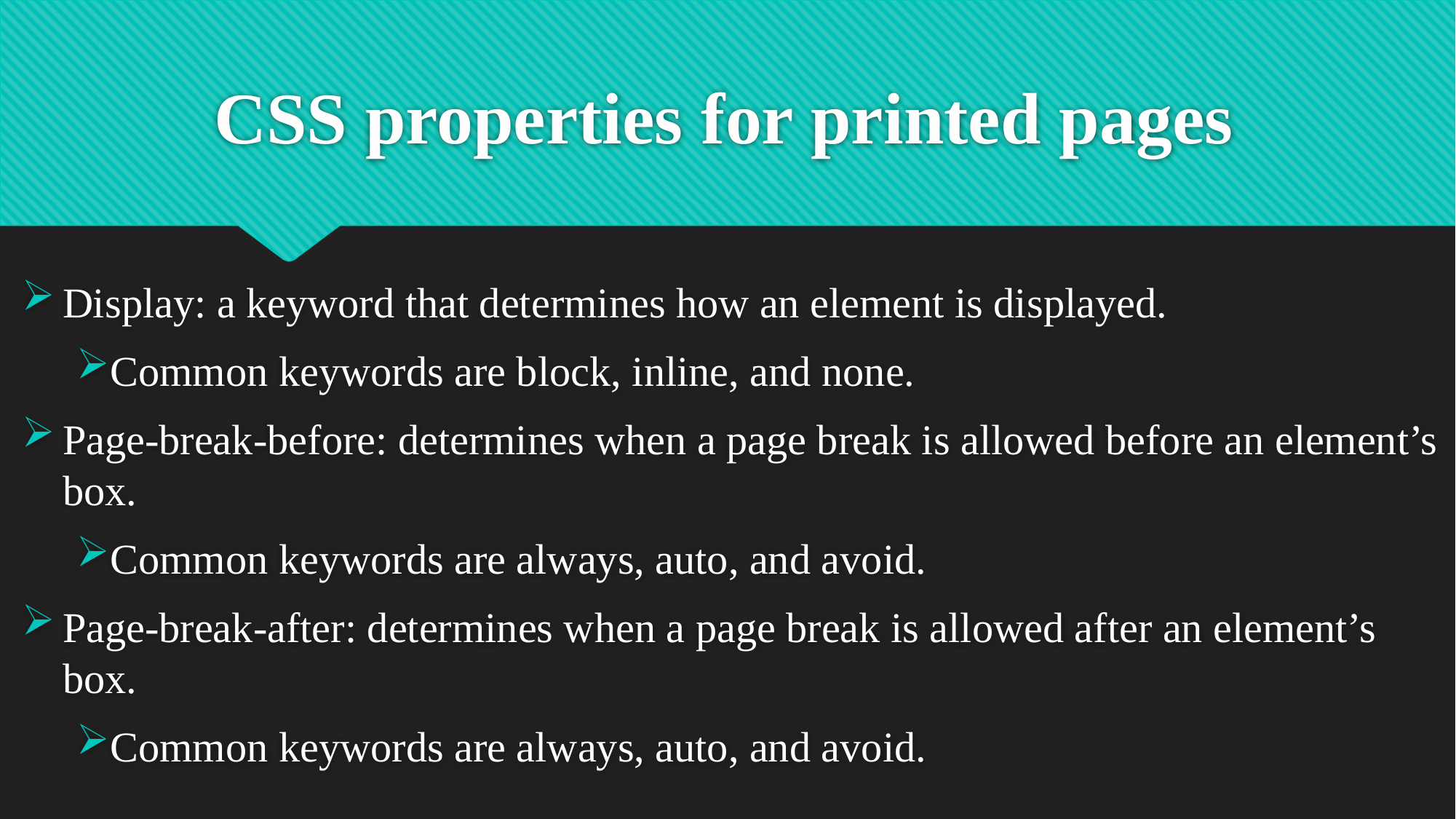

# CSS properties for printed pages
Display: a keyword that determines how an element is displayed.
Common keywords are block, inline, and none.
Page-break-before: determines when a page break is allowed before an element’s box.
Common keywords are always, auto, and avoid.
Page-break-after: determines when a page break is allowed after an element’s box.
Common keywords are always, auto, and avoid.